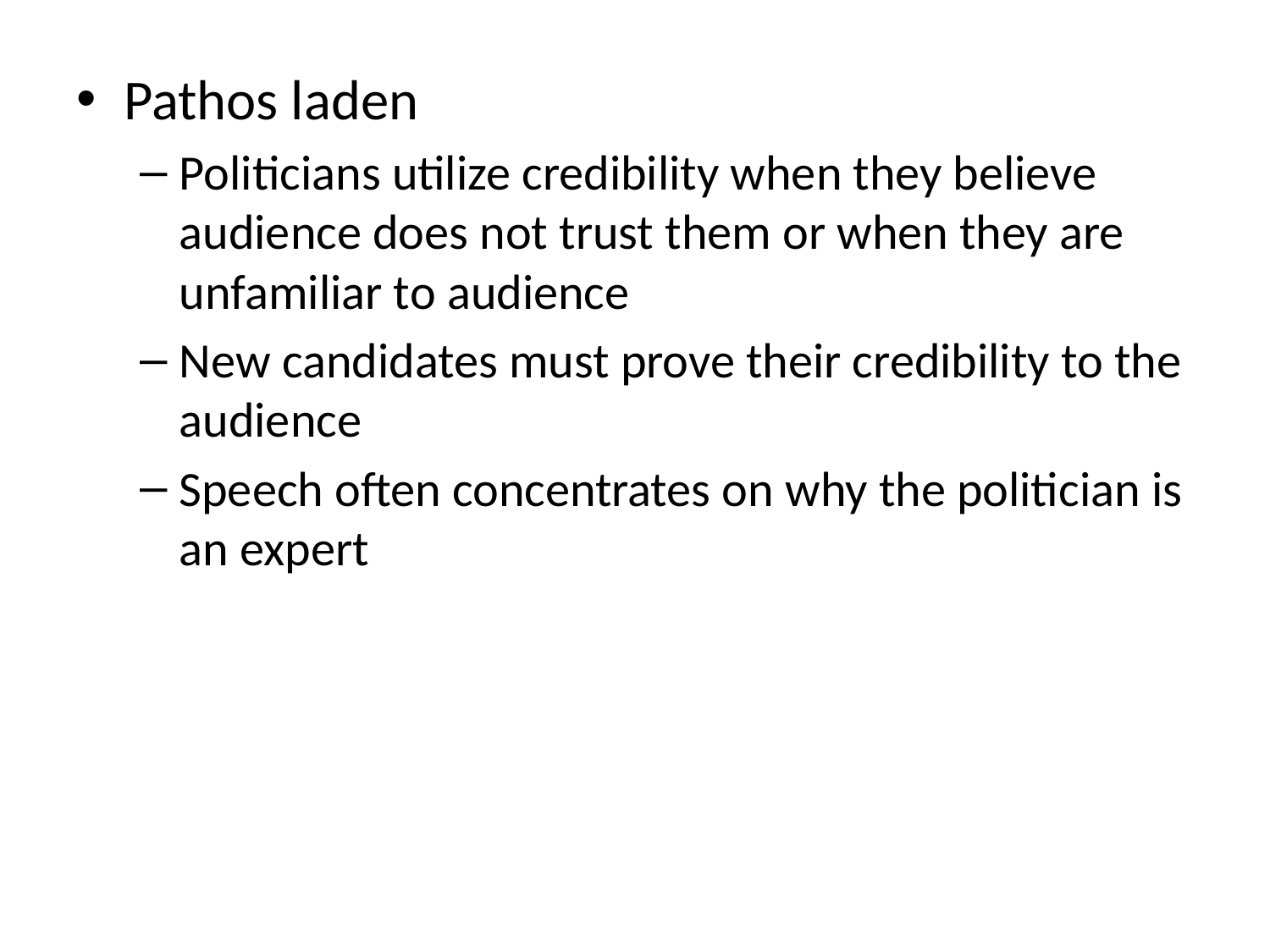

Pathos laden
Politicians utilize credibility when they believe audience does not trust them or when they are unfamiliar to audience
New candidates must prove their credibility to the audience
Speech often concentrates on why the politician is an expert